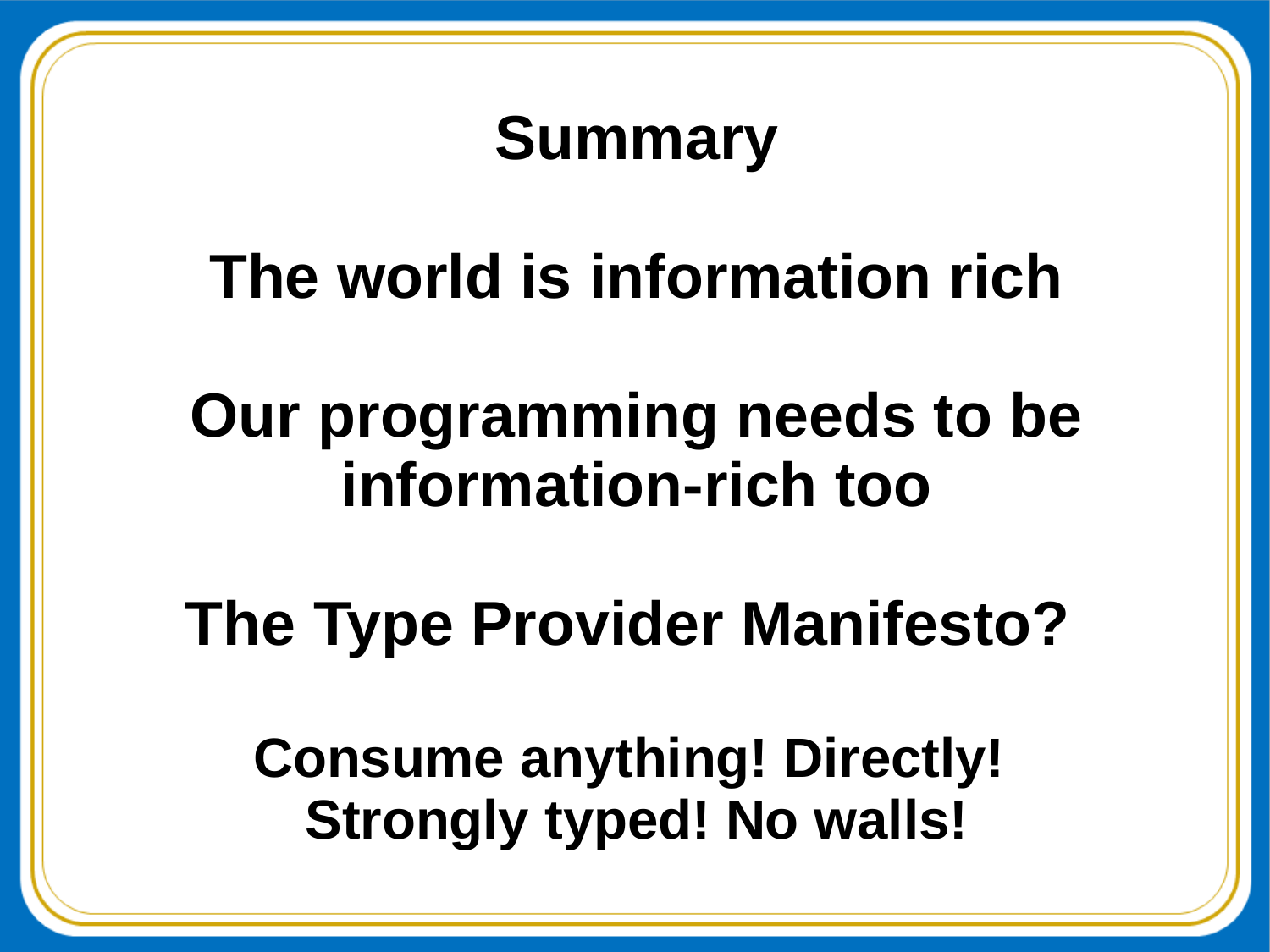

Summary
The world is information rich
Our programming needs to be information-rich too
The Type Provider Manifesto?
Consume anything! Directly!
Strongly typed! No walls!